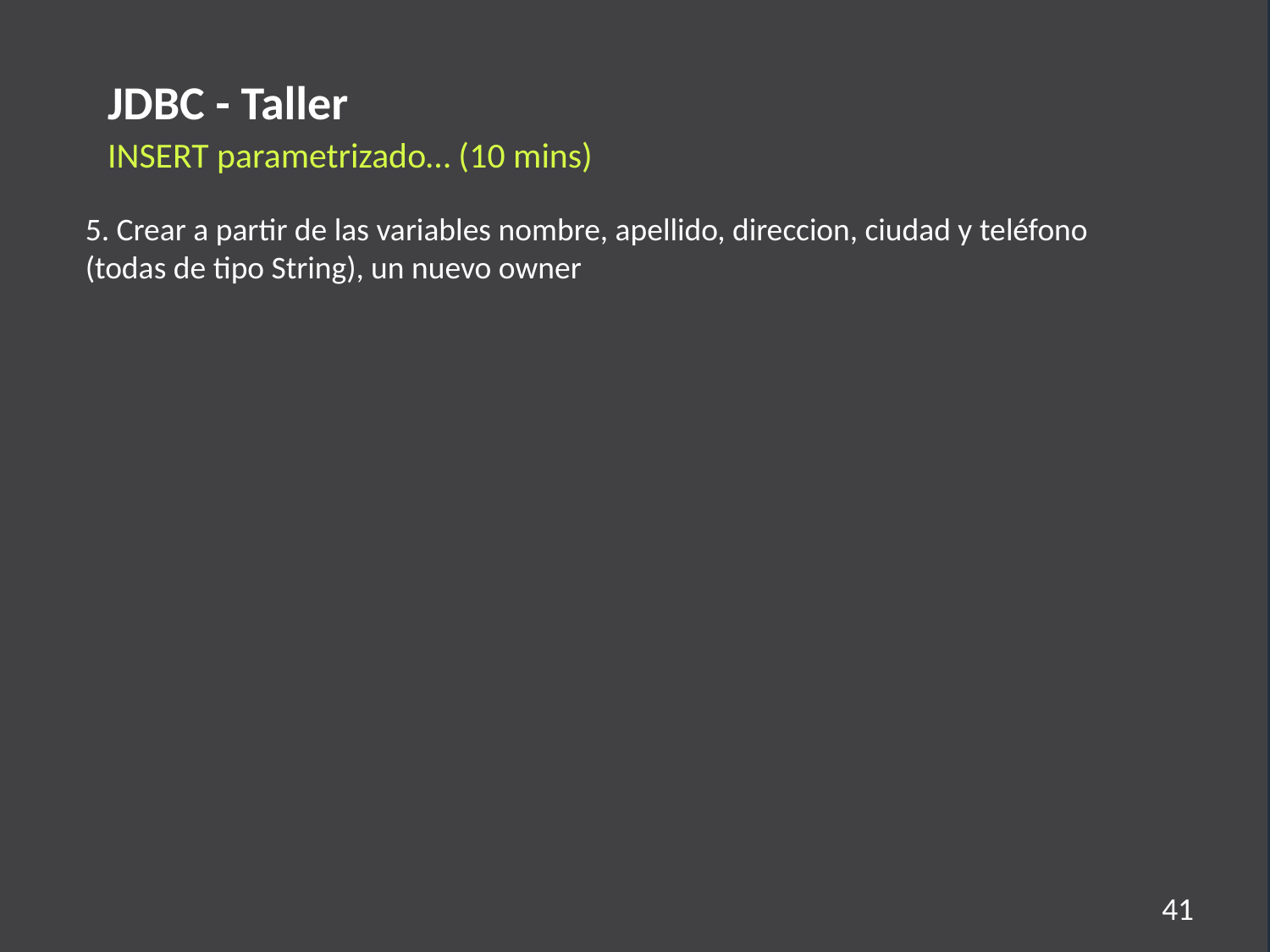

JDBC - Taller
INSERT parametrizado… (10 mins)
5. Crear a partir de las variables nombre, apellido, direccion, ciudad y teléfono (todas de tipo String), un nuevo owner

41